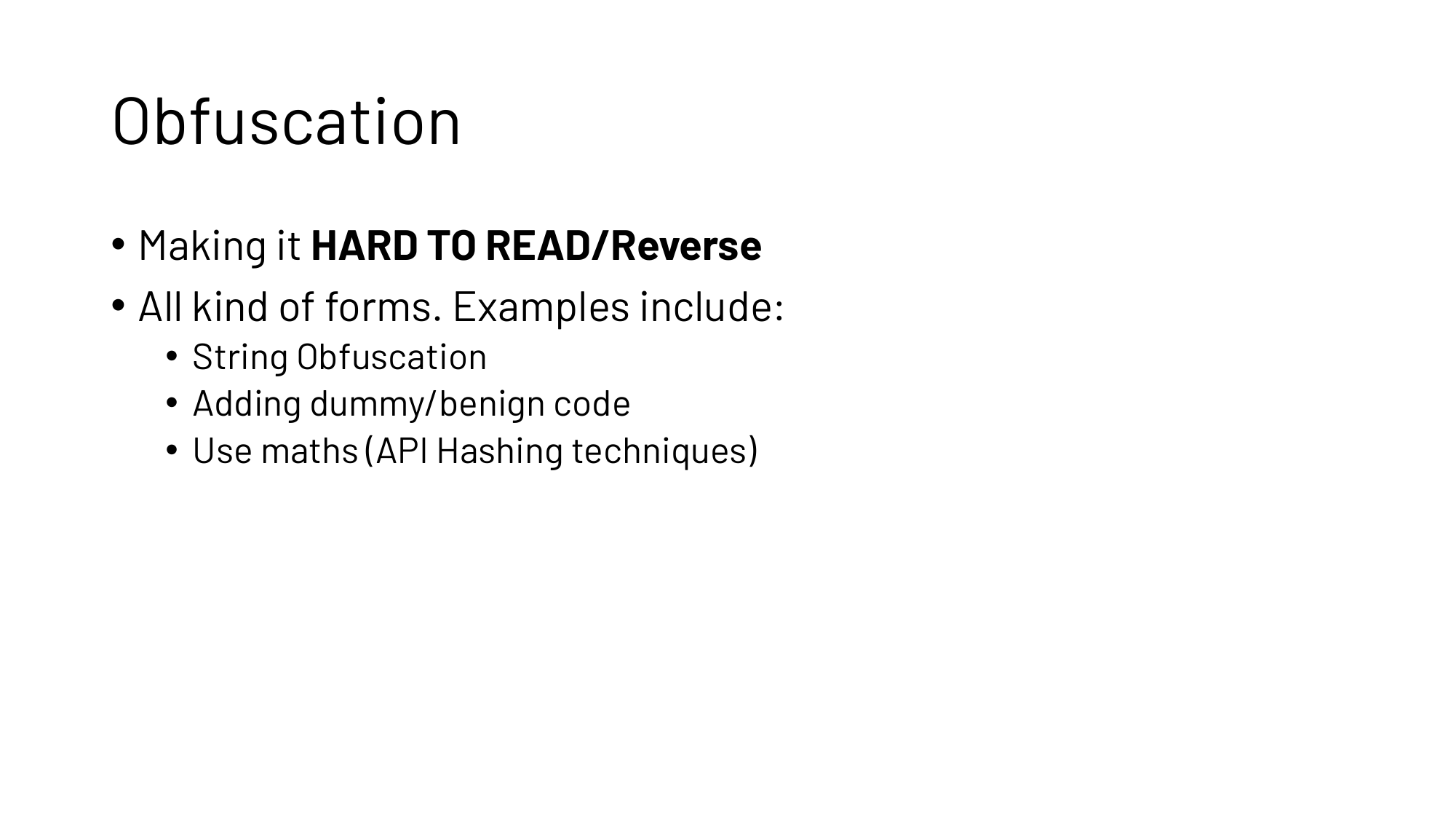

# Obfuscation
Making it HARD TO READ/Reverse
All kind of forms. Examples include:
String Obfuscation
Adding dummy/benign code
Use maths (API Hashing techniques)